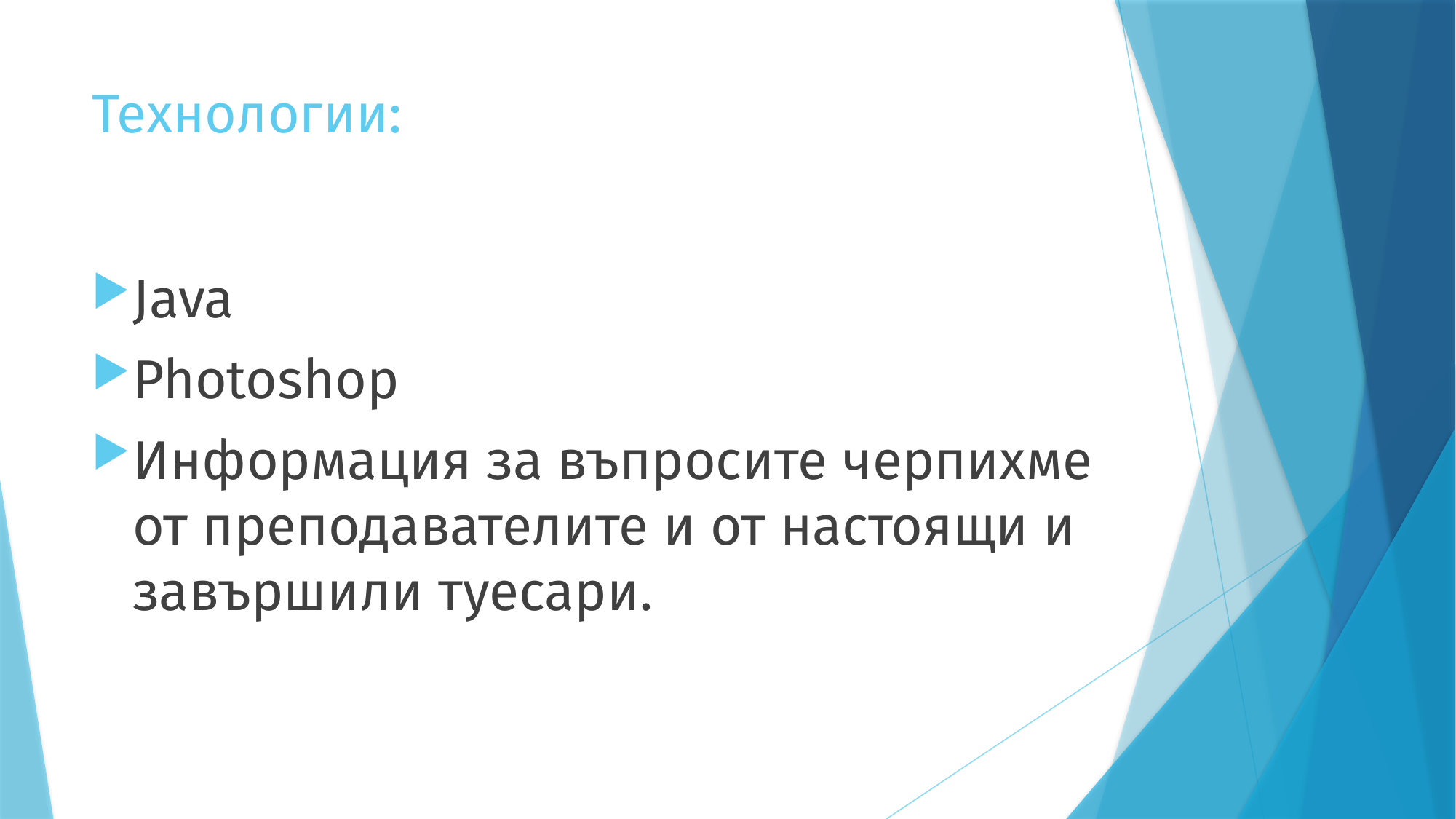

# Технологии:
Java
Photoshop
Информация за въпросите черпихме от преподавателите и от настоящи и завършили туесари.